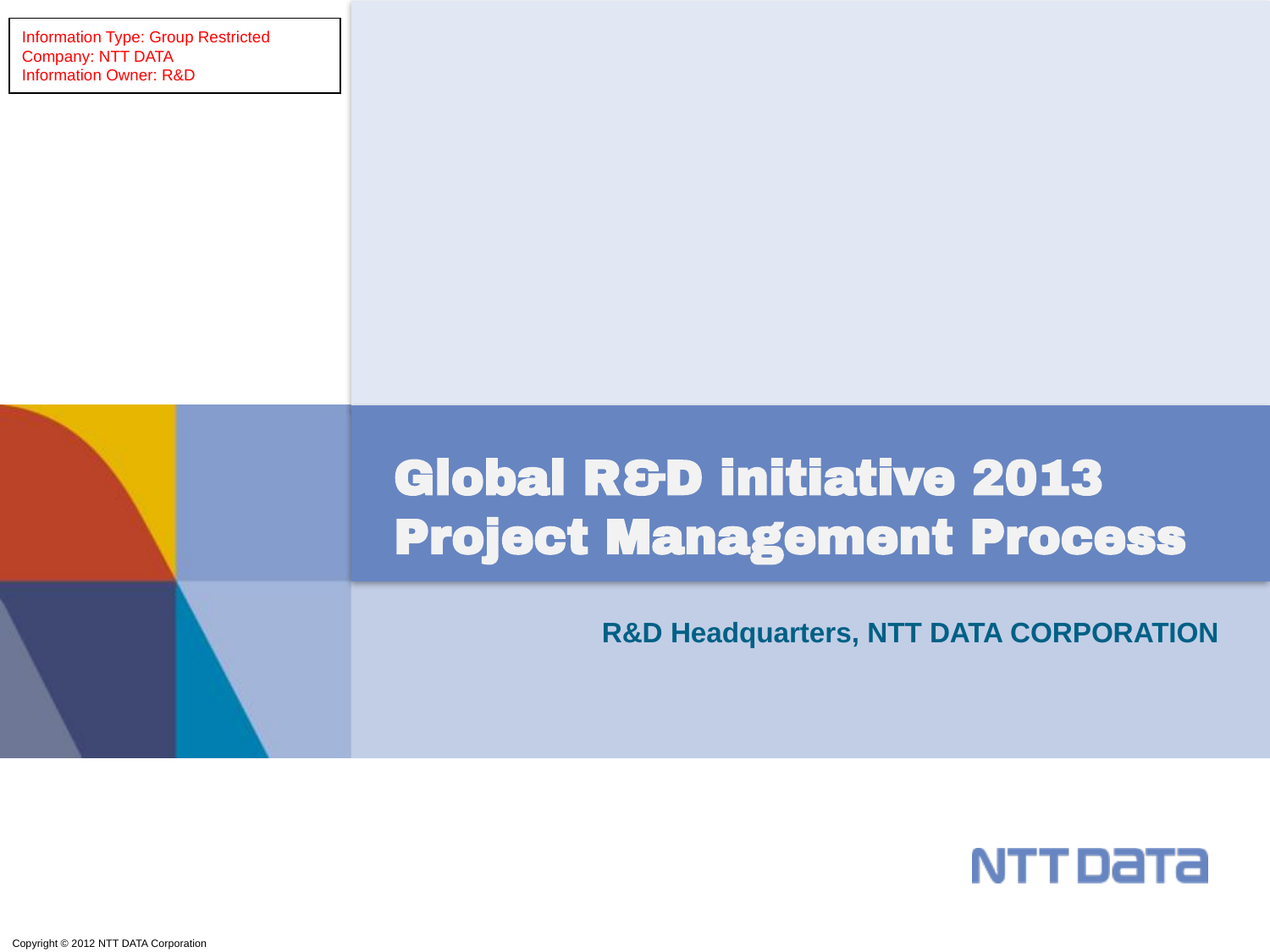

Information Type: Group Restricted
Company: NTT DATA
Information Owner: R&D
# Global R&D initiative 2013 Project Management Process
R&D Headquarters, NTT DATA CORPORATION